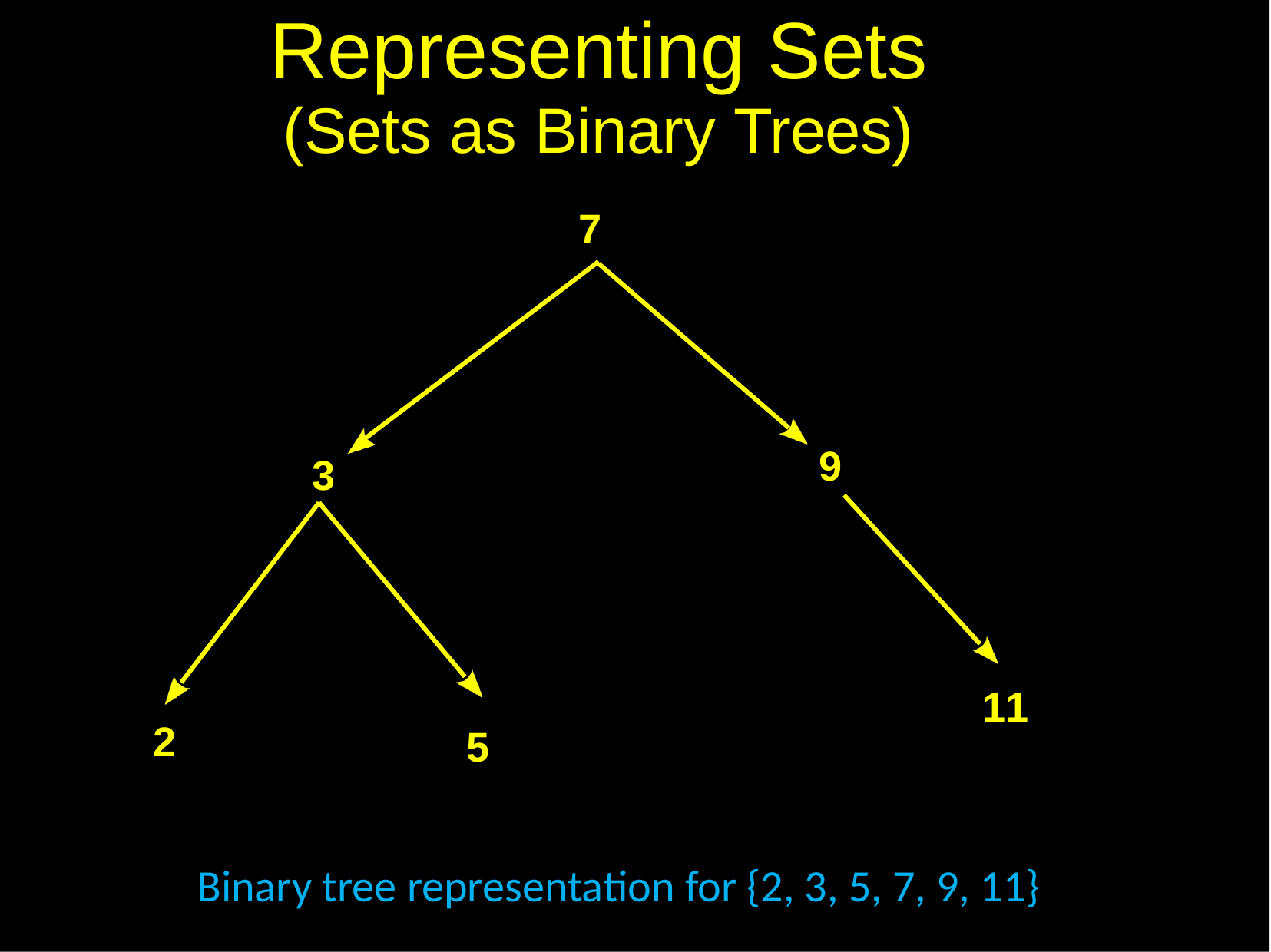

# Representing Sets
(Sets as Binary Trees)
7

9
3

11
2
5
Binary tree representation for {2, 3, 5, 7, 9, 11}